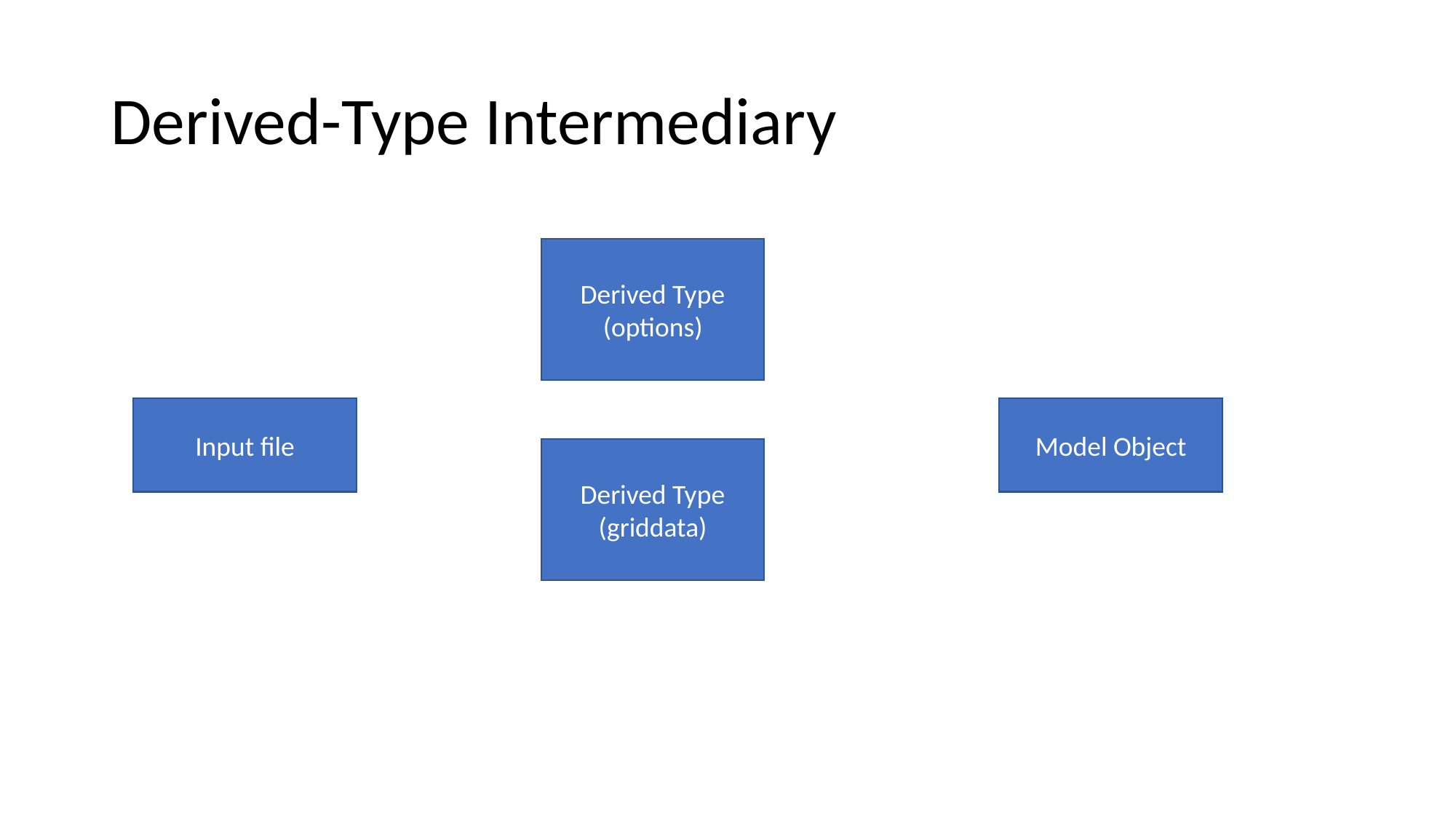

# Derived-Type Intermediary
Derived Type
(options)
Input file
Model Object
Derived Type
(griddata)